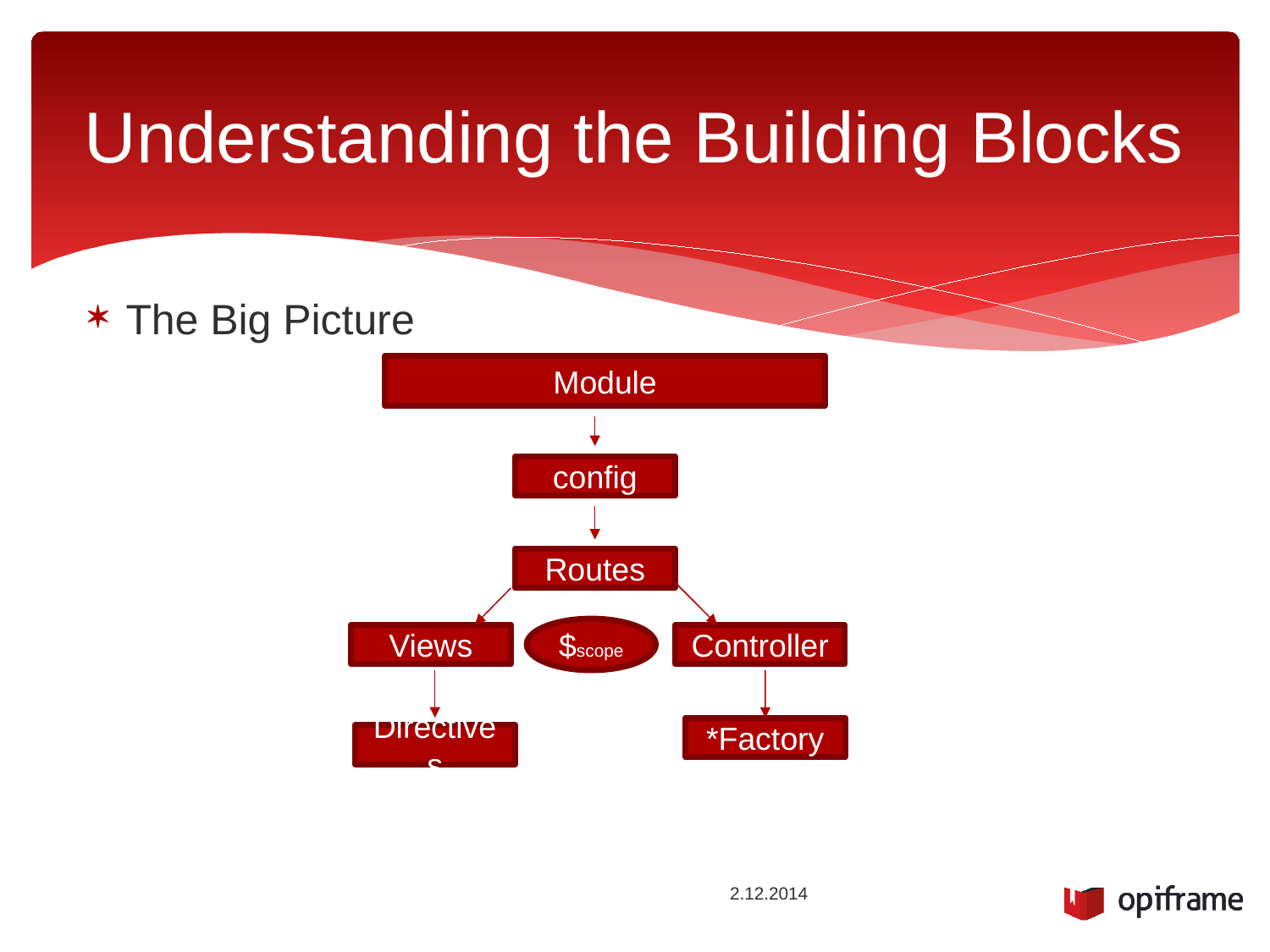

# Understanding the Building Blocks
The Big Picture
Module
config
Routes
$scope
Views
Controller
*Factory
Directives

2.12.2014